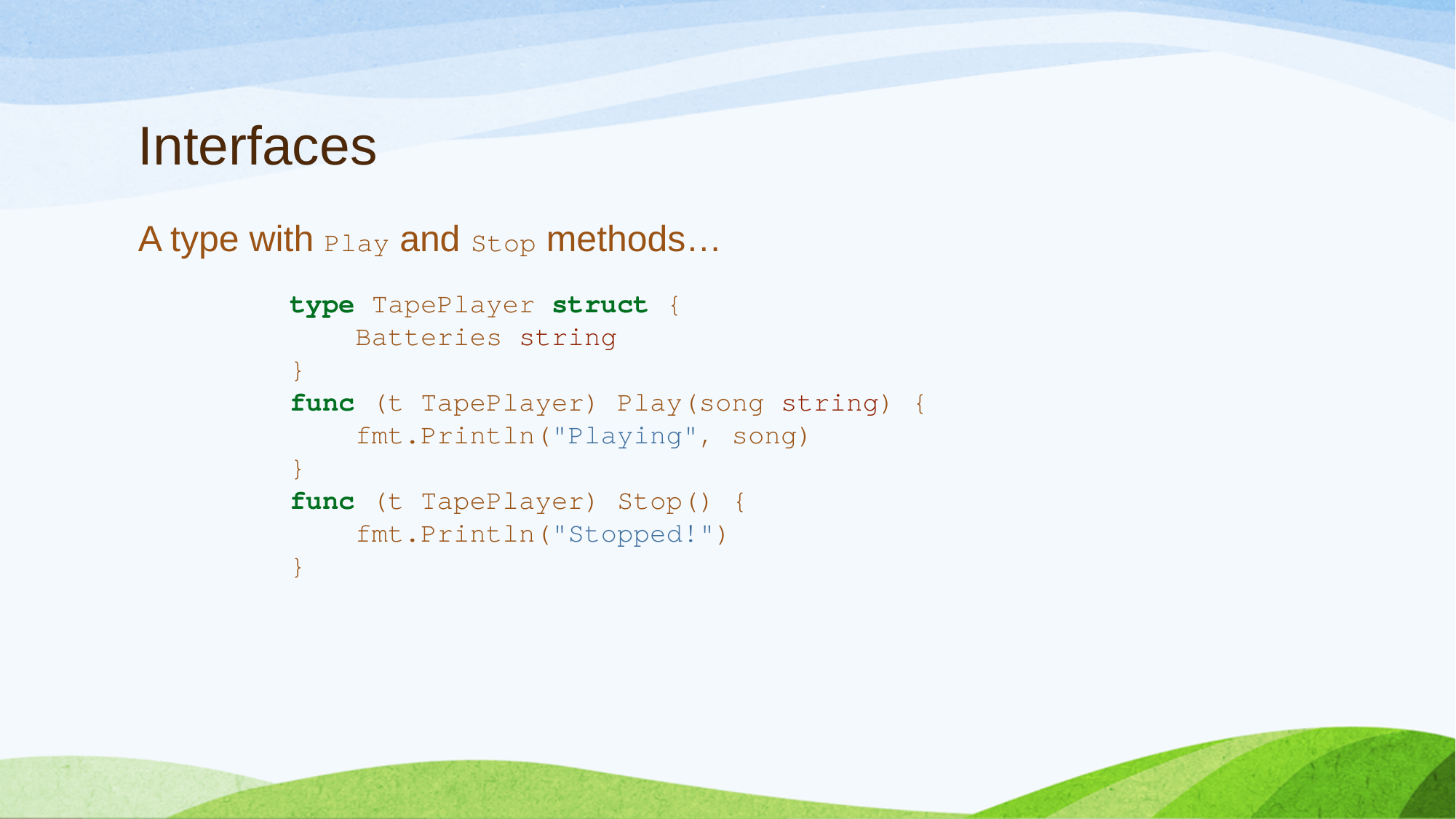

# Interfaces
A type with Play and Stop methods…
type TapePlayer struct {
    Batteries string
}
func (t TapePlayer) Play(song string) {
    fmt.Println("Playing", song)
}
func (t TapePlayer) Stop() {
    fmt.Println("Stopped!")
}